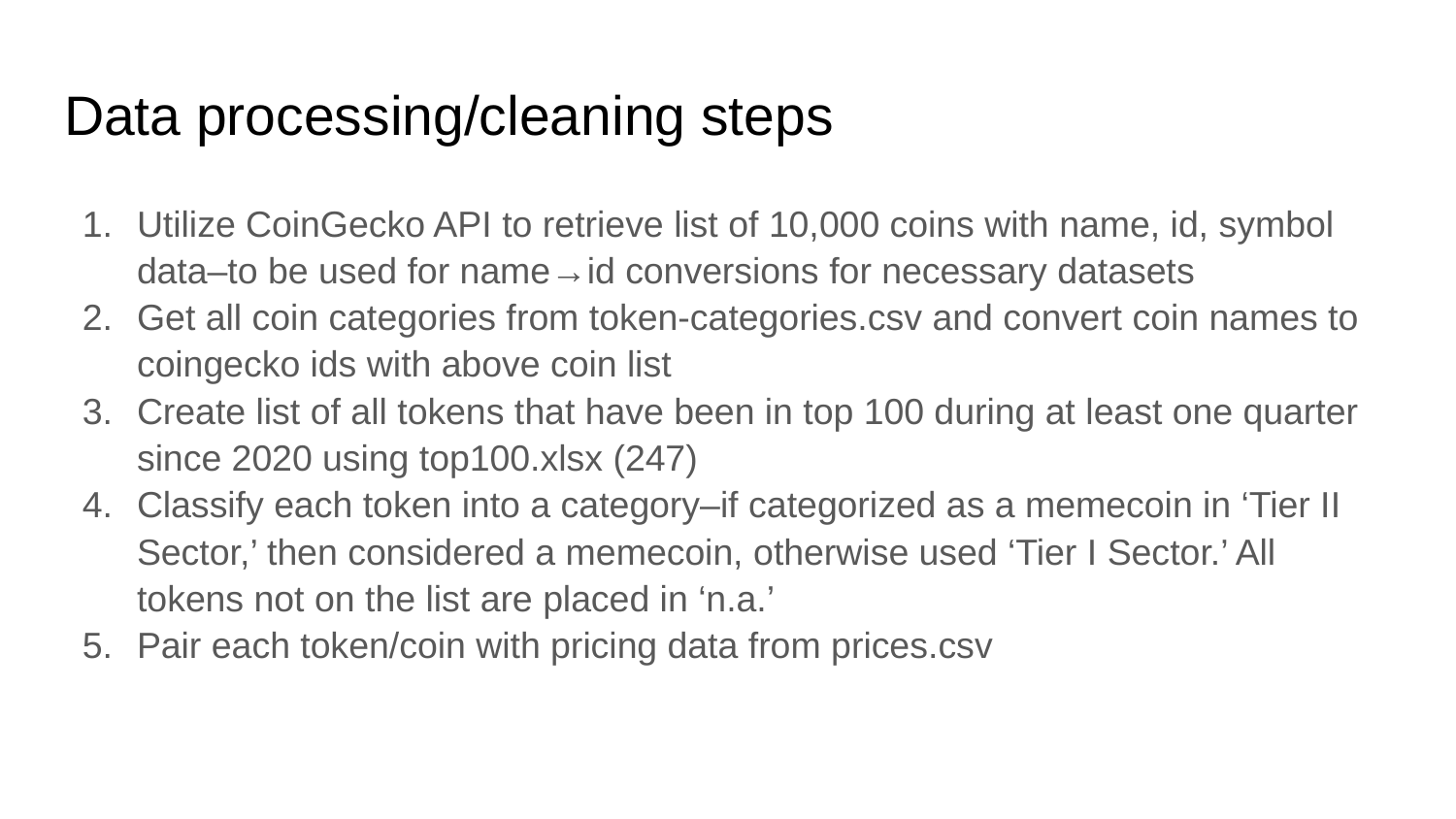

# Data processing/cleaning steps
Utilize CoinGecko API to retrieve list of 10,000 coins with name, id, symbol data–to be used for name→id conversions for necessary datasets
Get all coin categories from token-categories.csv and convert coin names to coingecko ids with above coin list
Create list of all tokens that have been in top 100 during at least one quarter since 2020 using top100.xlsx (247)
Classify each token into a category–if categorized as a memecoin in ‘Tier II Sector,’ then considered a memecoin, otherwise used ‘Tier I Sector.’ All tokens not on the list are placed in ‘n.a.’
Pair each token/coin with pricing data from prices.csv